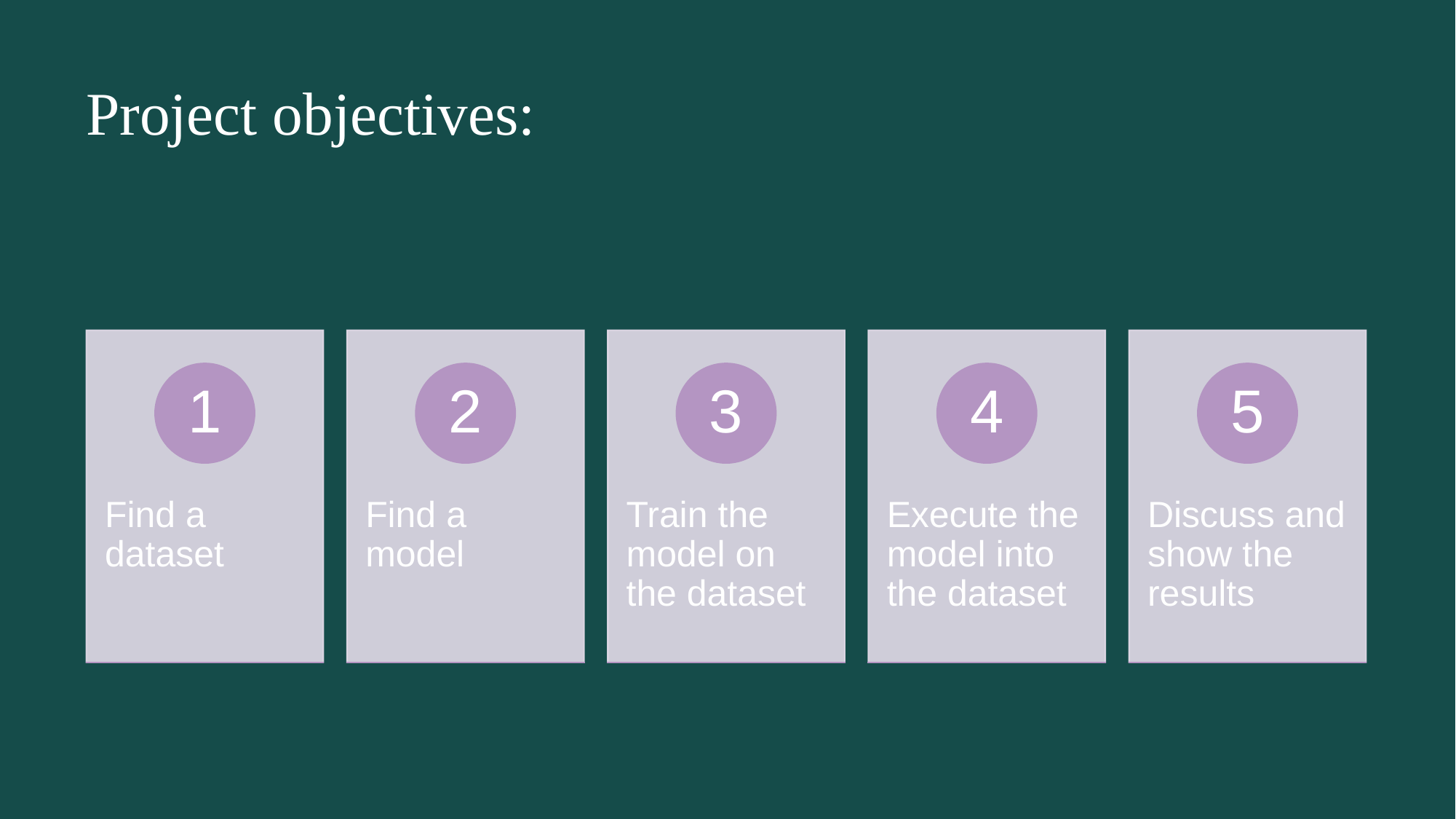

# Project objectives:
Find a dataset
1
Find a model
2
Train the model on the dataset
3
Execute the model into the dataset
4
Discuss and show the results
5